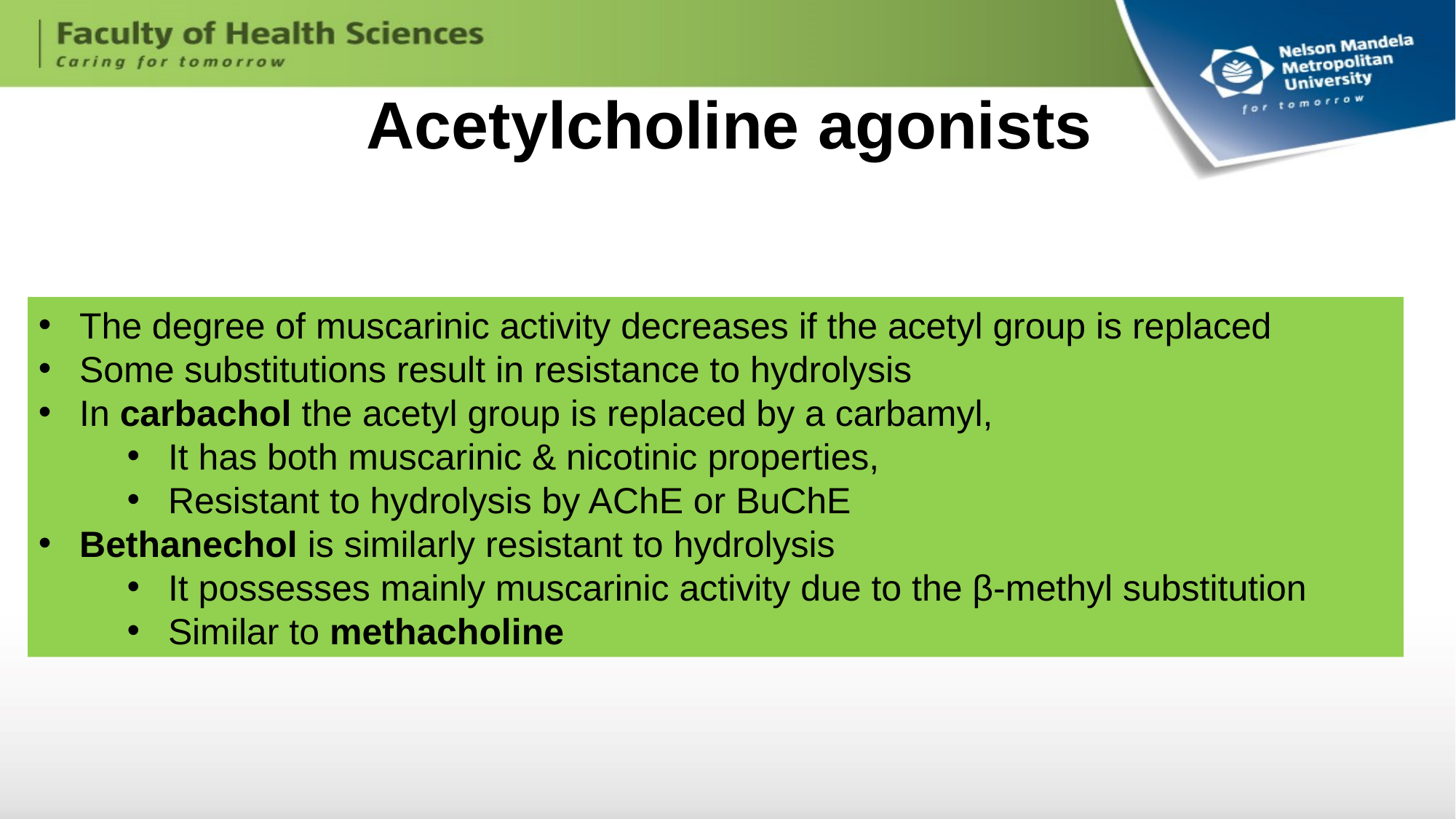

# Acetylcholine agonists
The degree of muscarinic activity decreases if the acetyl group is replaced
Some substitutions result in resistance to hydrolysis
In carbachol the acetyl group is replaced by a carbamyl,
It has both muscarinic & nicotinic properties,
Resistant to hydrolysis by AChE or BuChE
Bethanechol is similarly resistant to hydrolysis
It possesses mainly muscarinic activity due to the β-methyl substitution
Similar to methacholine